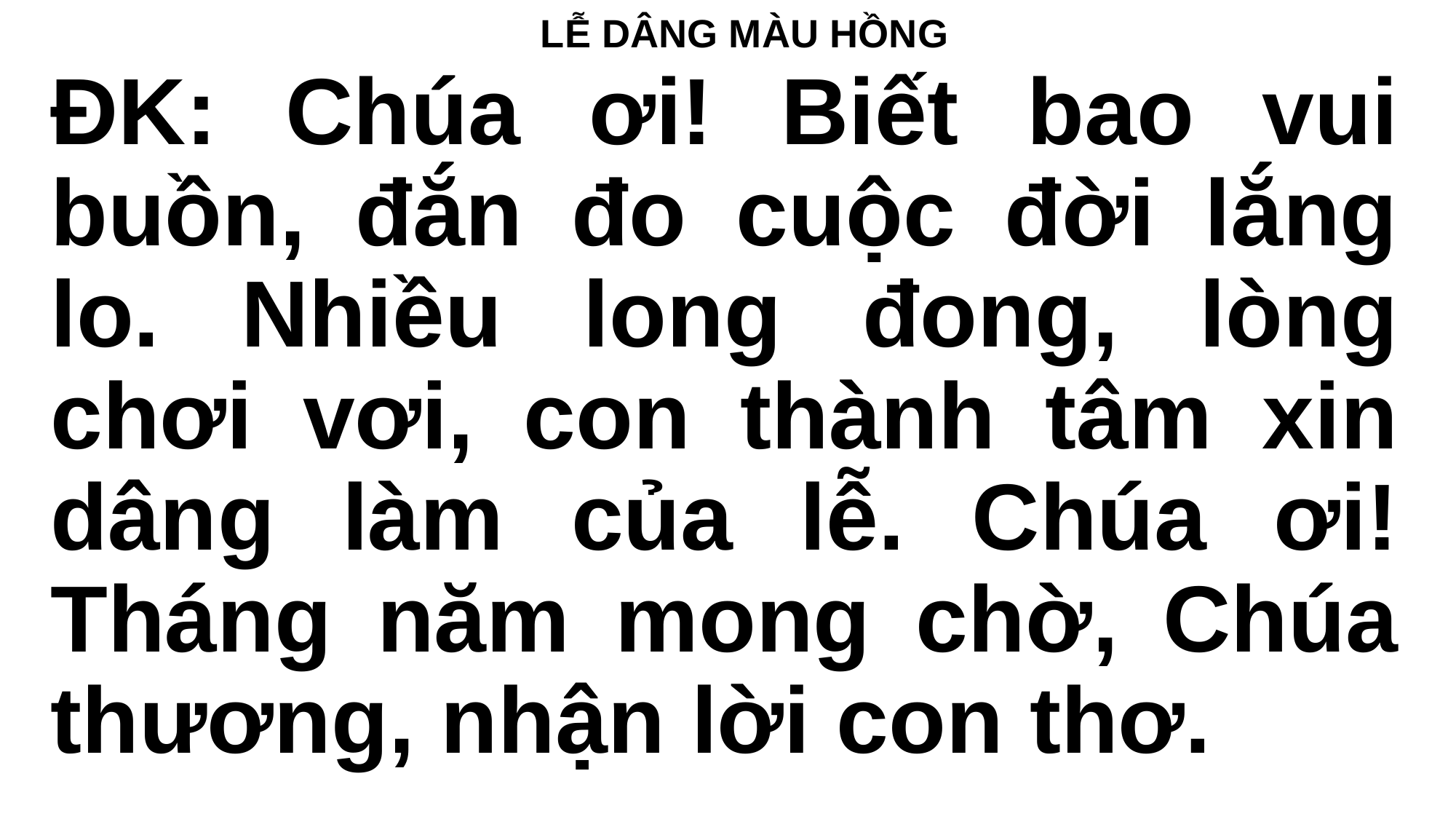

LỄ DÂNG MÀU HỒNG
ĐK: Chúa ơi! Biết bao vui buồn, đắn đo cuộc đời lắng lo. Nhiều long đong, lòng chơi vơi, con thành tâm xin dâng làm của lễ. Chúa ơi! Tháng năm mong chờ, Chúa thương, nhận lời con thơ.